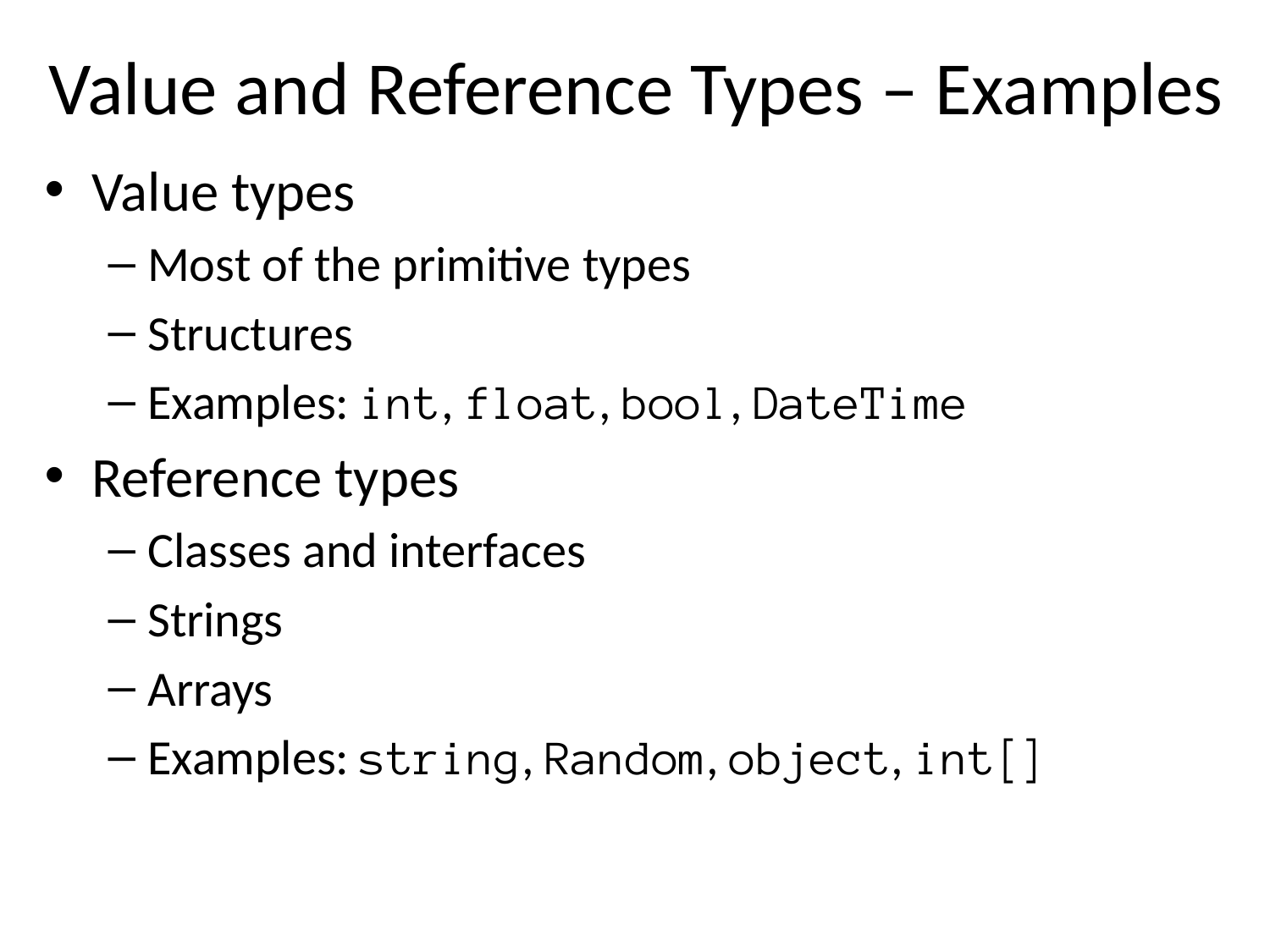

# Value and Reference Types – Examples
Value types
Most of the primitive types
Structures
Examples: int, float, bool, DateTime
Reference types
Classes and interfaces
Strings
Arrays
Examples: string, Random, object, int[]